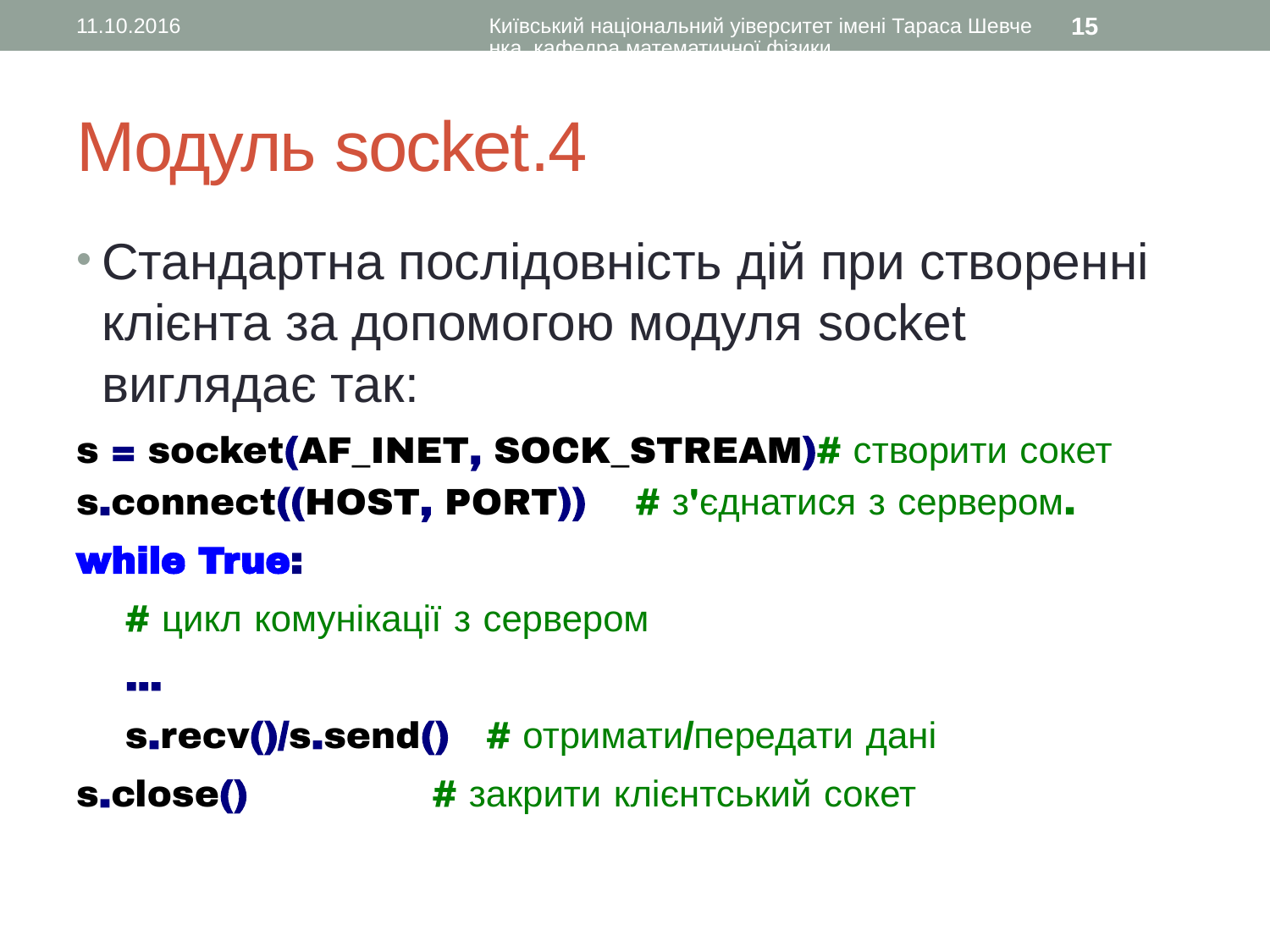

11.10.2016
Київський національний уіверситет імені Тараса Шевченка, кафедра математичної фізики
15
# Модуль socket.4
Стандартна послідовність дій при створенні клієнта за допомогою модуля socket виглядає так:
s = socket(AF_INET, SOCK_STREAM)# створити сокет s.connect((HOST, PORT))    # з'єднатися з сервером.
while True:
    # цикл комунікації з сервером
    ...
    s.recv()/s.send()   # отримати/передати дані
s.close()               # закрити клієнтський сокет